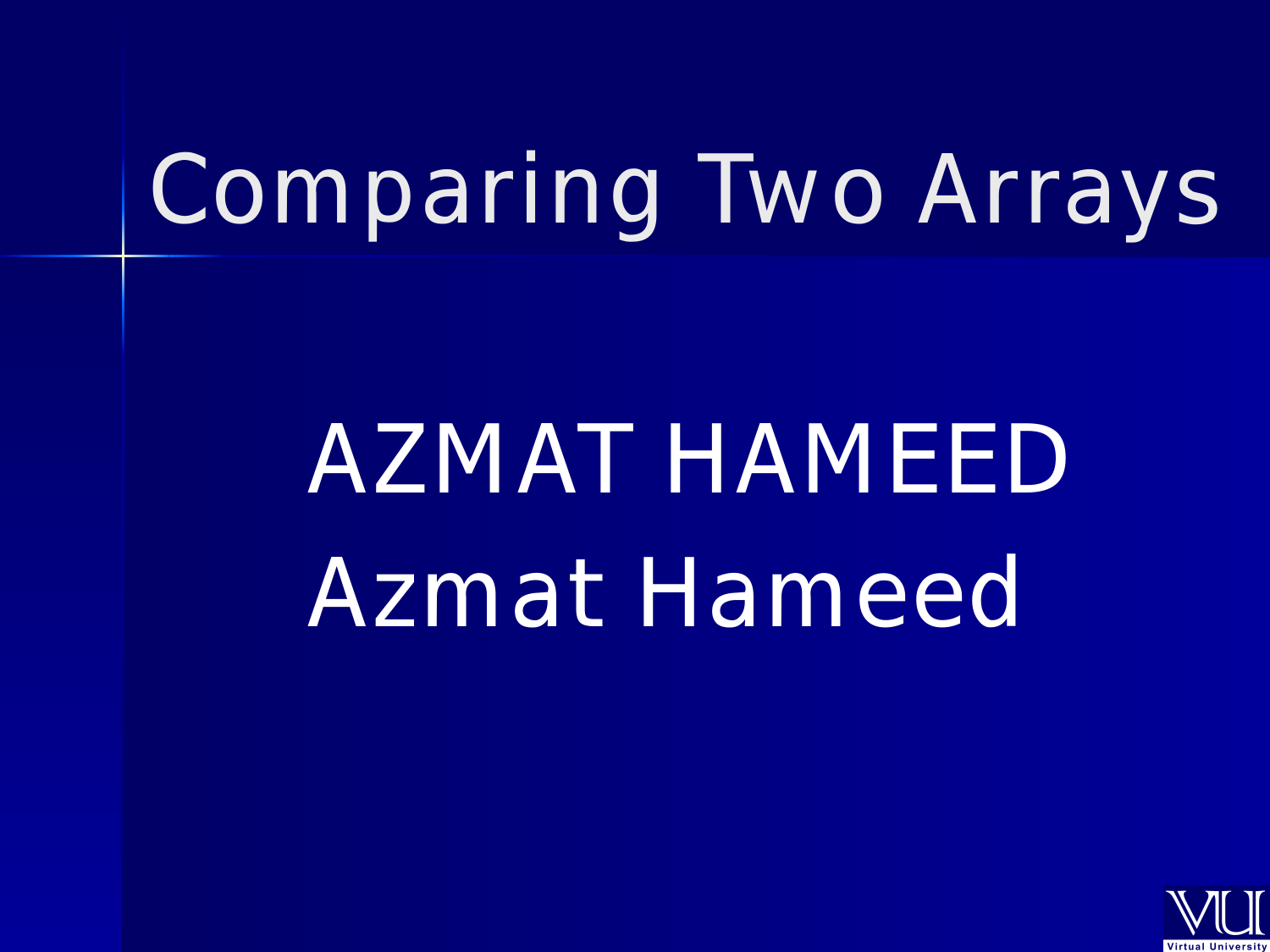

# Comparing Two Arrays
AZMAT HAMEED
Azmat Hameed